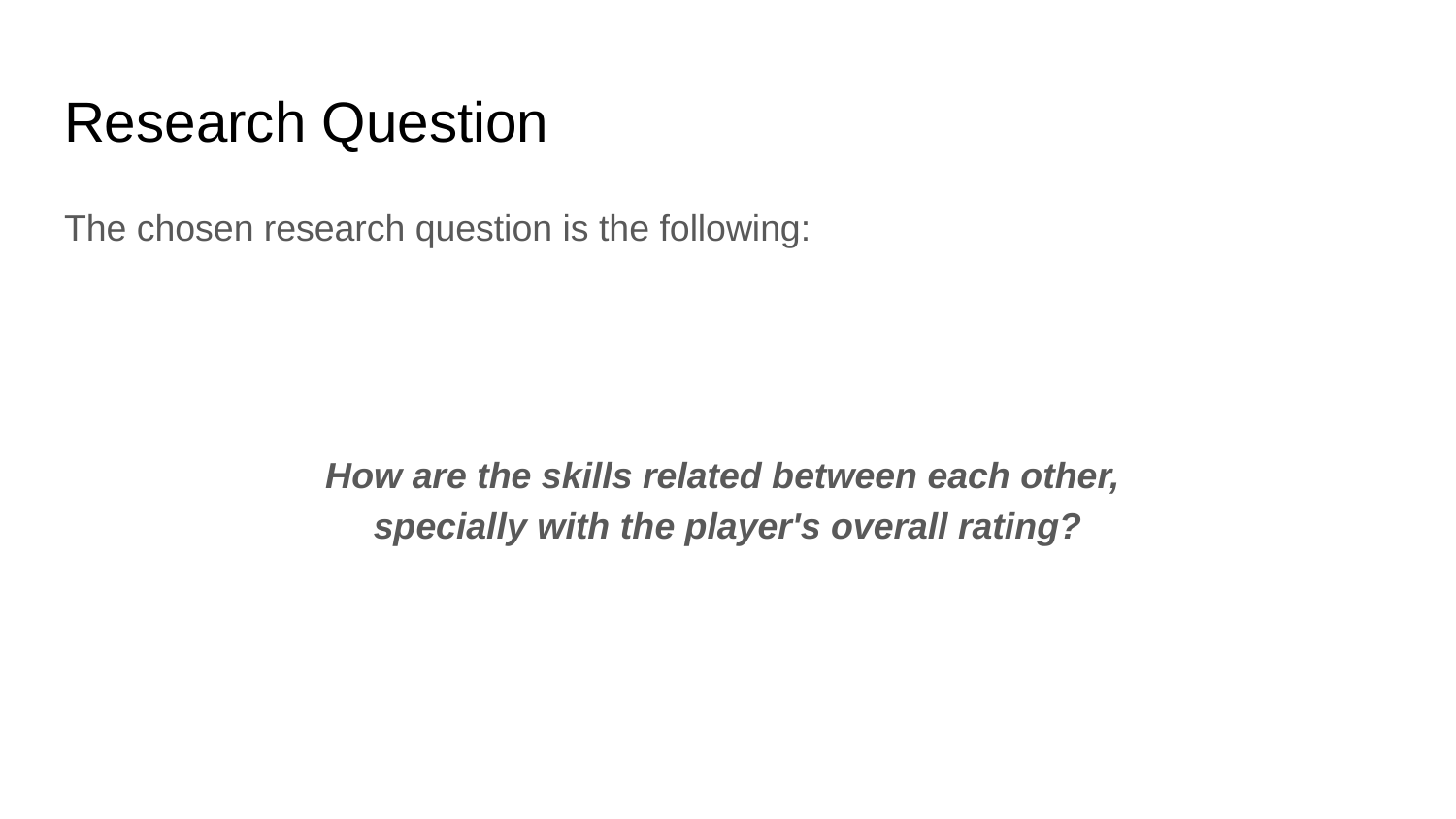

# Research Question
The chosen research question is the following:

How are the skills related between each other,
specially with the player's overall rating?